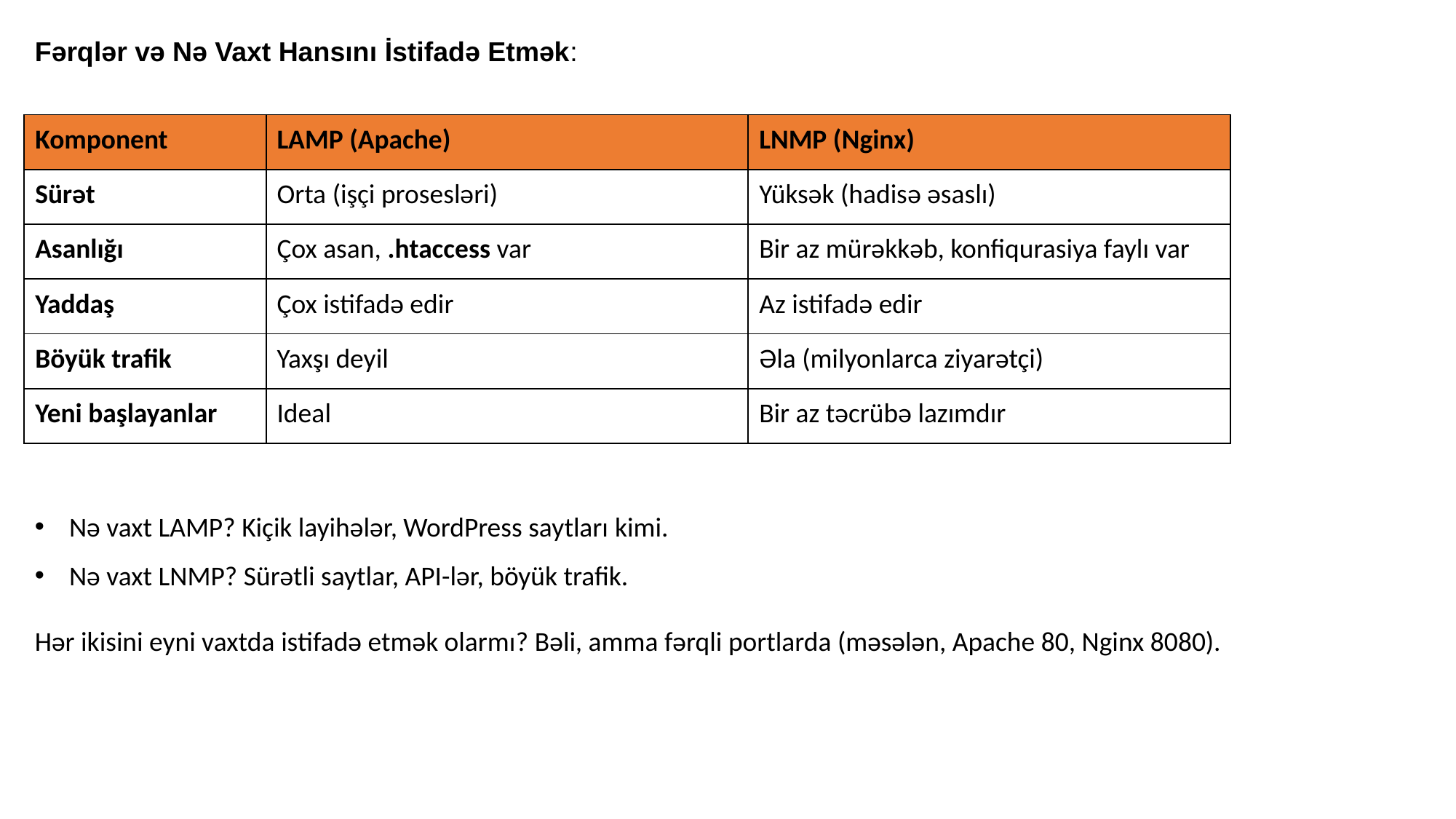

Fərqlər və Nə Vaxt Hansını İstifadə Etmək:

Nə vaxt LAMP? Kiçik layihələr, WordPress saytları kimi.
Nə vaxt LNMP? Sürətli saytlar, API-lər, böyük trafik.

Hər ikisini eyni vaxtda istifadə etmək olarmı? Bəli, amma fərqli portlarda (məsələn, Apache 80, Nginx 8080).

| Komponent | LAMP (Apache) | LNMP (Nginx) |
| --- | --- | --- |
| Sürət | Orta (işçi prosesləri) | Yüksək (hadisə əsaslı) |
| Asanlığı | Çox asan, .htaccess var | Bir az mürəkkəb, konfiqurasiya faylı var |
| Yaddaş | Çox istifadə edir | Az istifadə edir |
| Böyük trafik | Yaxşı deyil | Əla (milyonlarca ziyarətçi) |
| Yeni başlayanlar | Ideal | Bir az təcrübə lazımdır |